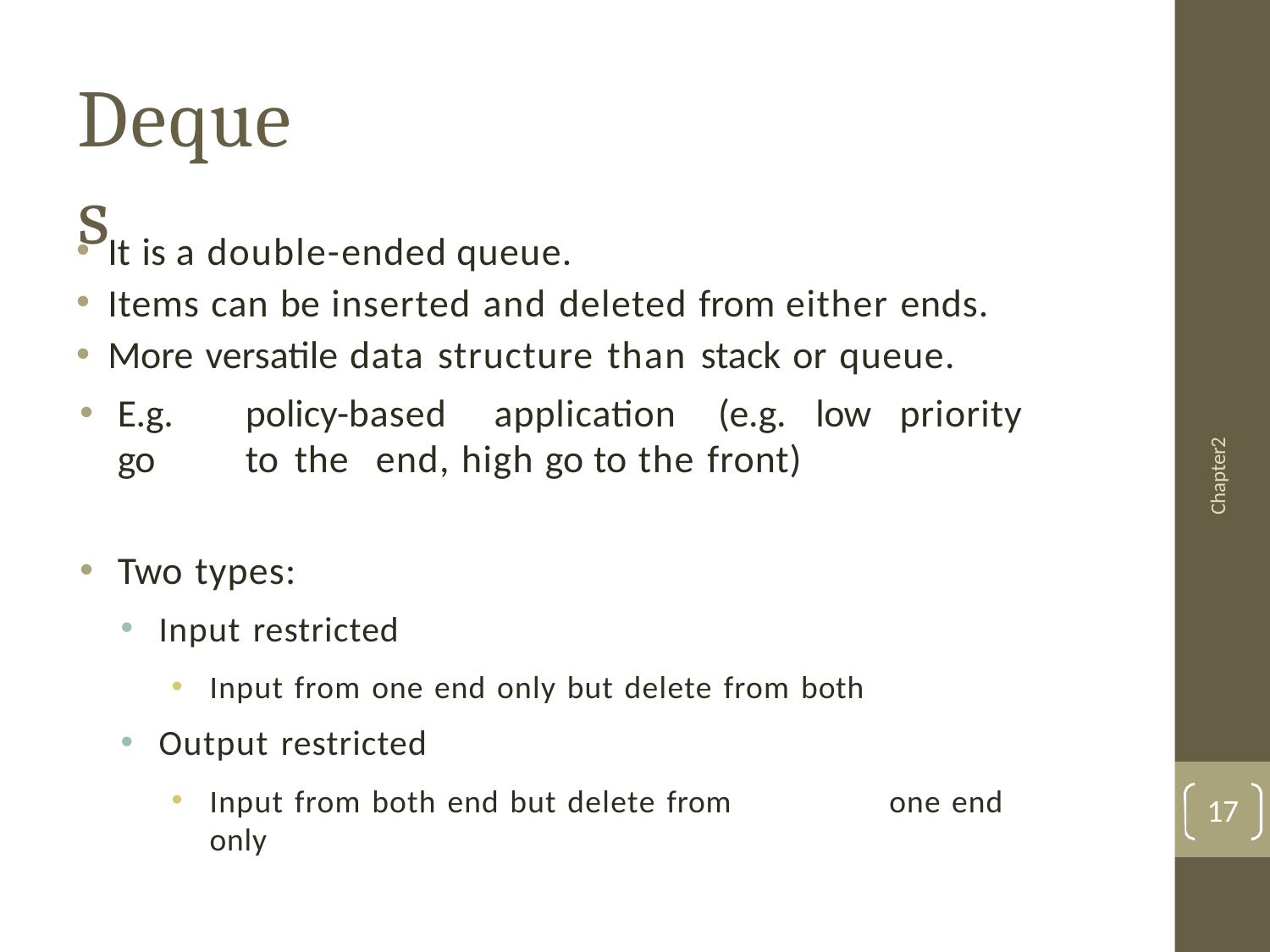

# Deques
It is a double-ended queue.
Items can be inserted and deleted from either ends.
More versatile data structure than stack or queue.
E.g.	policy-based	application	(e.g.	low	priority	go 	to the	end, high go to the front)

Two types:
Input restricted
Input from one end only but delete from both
Output restricted
Input from both end but delete from	one end only
Chapter2

17